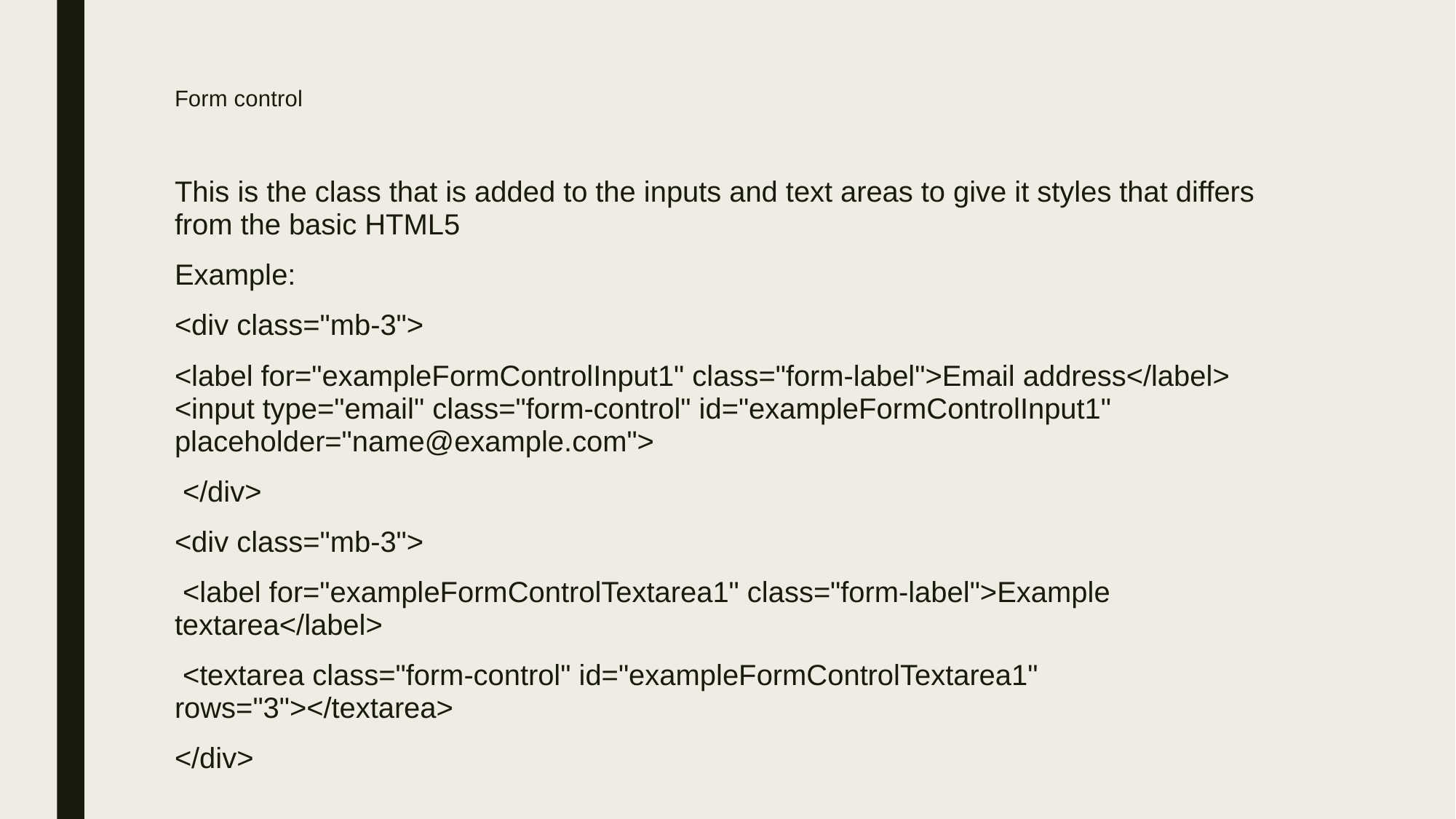

# Form control
This is the class that is added to the inputs and text areas to give it styles that differs from the basic HTML5
Example:
<div class="mb-3">
<label for="exampleFormControlInput1" class="form-label">Email address</label> <input type="email" class="form-control" id="exampleFormControlInput1" placeholder="name@example.com">
 </div>
<div class="mb-3">
 <label for="exampleFormControlTextarea1" class="form-label">Example textarea</label>
 <textarea class="form-control" id="exampleFormControlTextarea1" rows="3"></textarea>
</div>